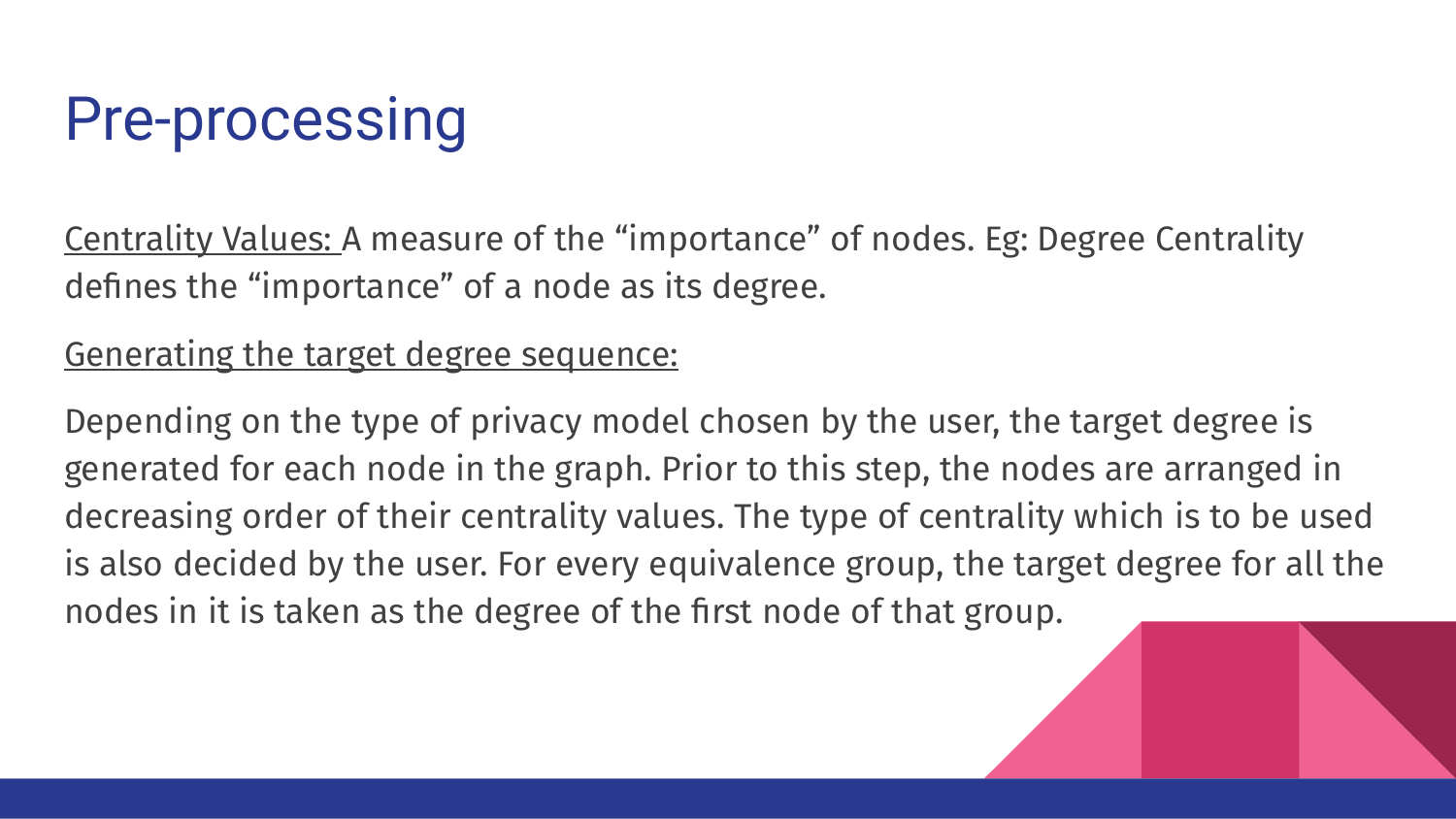

# Pre-processing
Centrality Values: A measure of the “importance” of nodes. Eg: Degree Centrality defines the “importance” of a node as its degree.
Generating the target degree sequence:
Depending on the type of privacy model chosen by the user, the target degree is generated for each node in the graph. Prior to this step, the nodes are arranged in decreasing order of their centrality values. The type of centrality which is to be used is also decided by the user. For every equivalence group, the target degree for all the nodes in it is taken as the degree of the first node of that group.